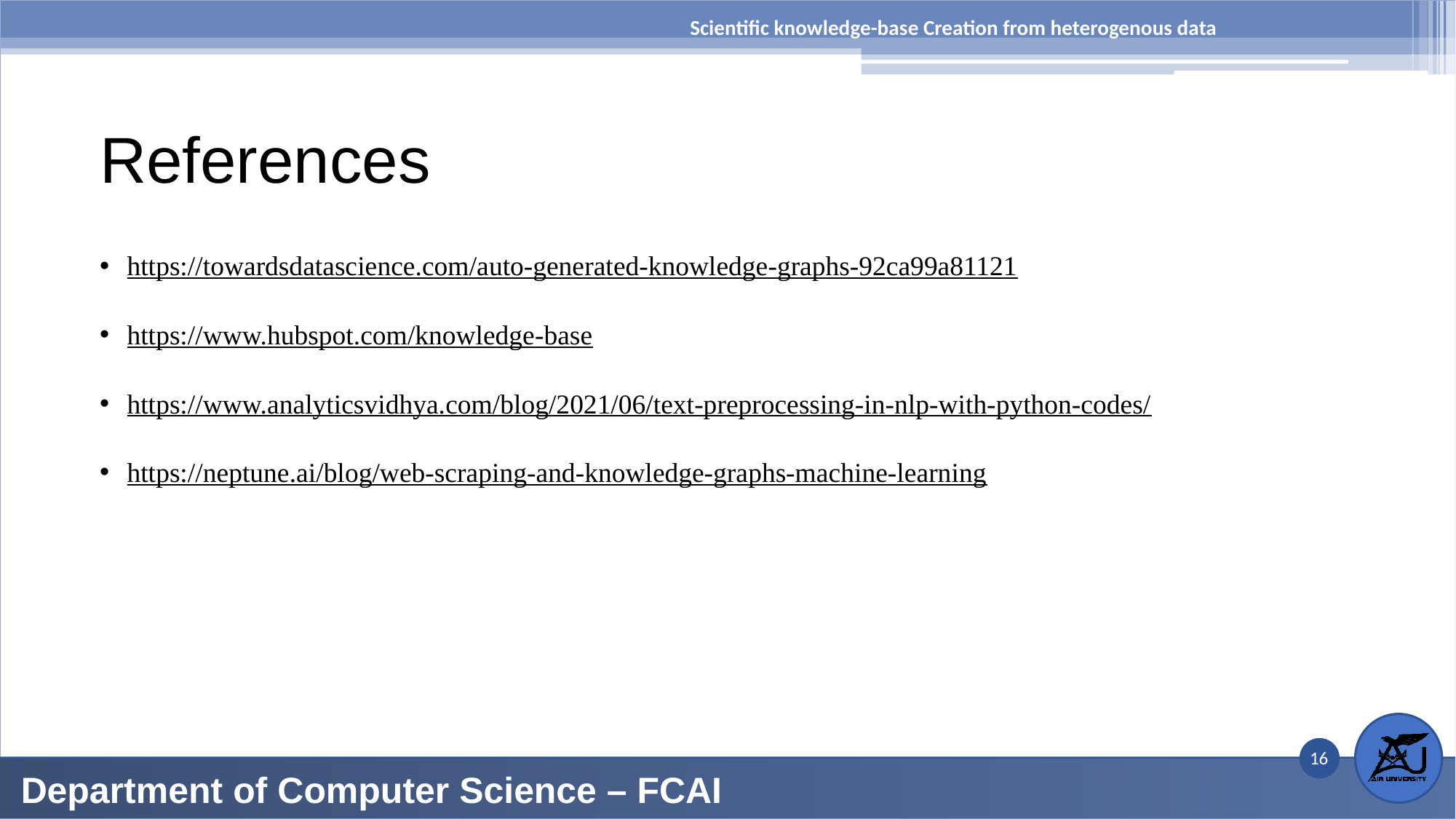

Scientific knowledge-base Creation from heterogenous data

References
# https://towardsdatascience.com/auto-generated-knowledge-graphs-92ca99a81121
https://www.hubspot.com/knowledge-base
https://www.analyticsvidhya.com/blog/2021/06/text-preprocessing-in-nlp-with-python-codes/
https://neptune.ai/blog/web-scraping-and-knowledge-graphs-machine-learning
16